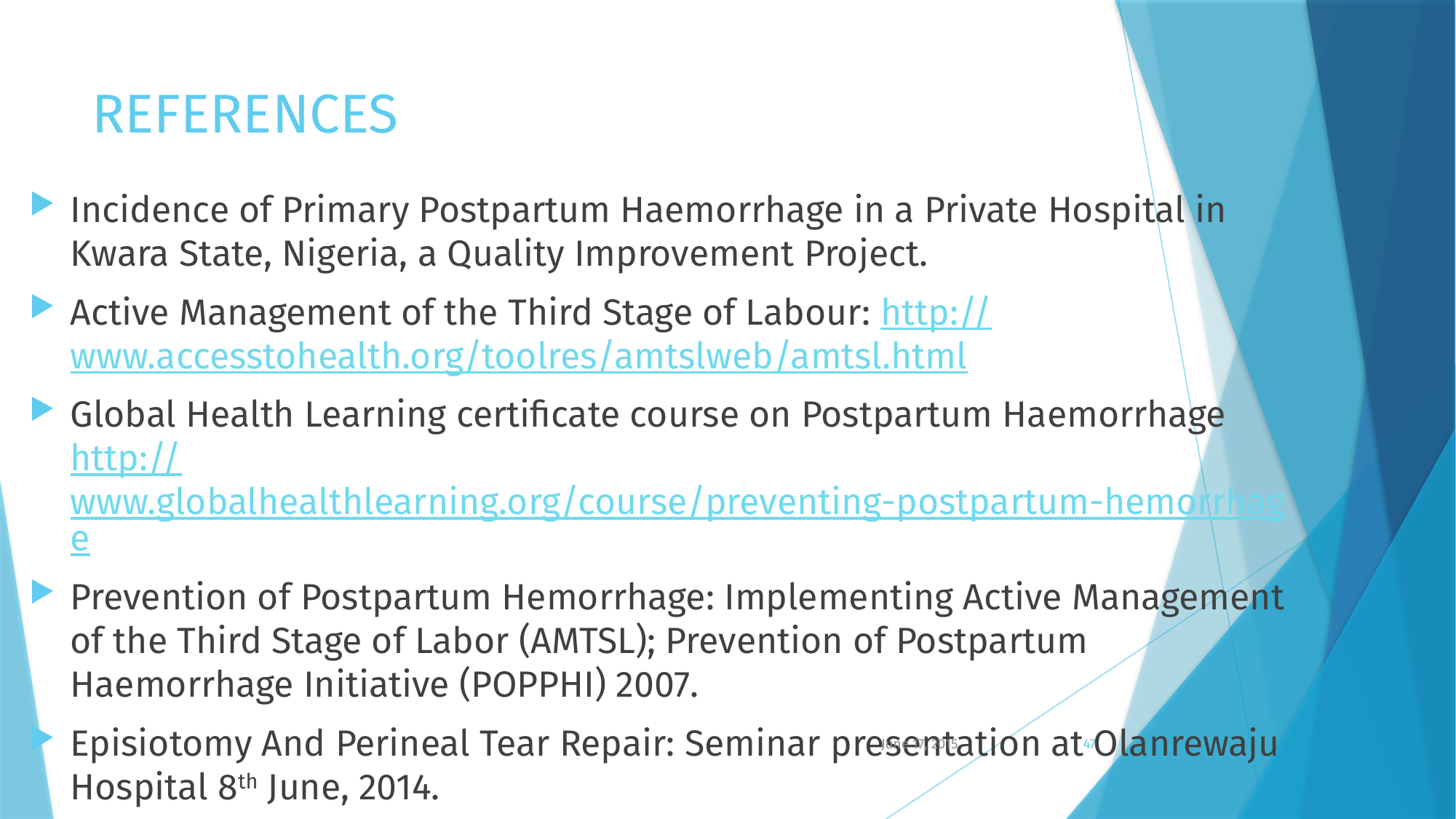

# REFERENCES
Incidence of Primary Postpartum Haemorrhage in a Private Hospital in Kwara State, Nigeria, a Quality Improvement Project.
Active Management of the Third Stage of Labour: http://www.accesstohealth.org/toolres/amtslweb/amtsl.html
Global Health Learning certificate course on Postpartum Haemorrhage http://www.globalhealthlearning.org/course/preventing-postpartum-hemorrhage
Prevention of Postpartum Hemorrhage: Implementing Active Management of the Third Stage of Labor (AMTSL); Prevention of Postpartum Haemorrhage Initiative (POPPHI) 2007.
Episiotomy And Perineal Tear Repair: Seminar presentation at Olanrewaju Hospital 8th June, 2014.

June 17, 2015
47